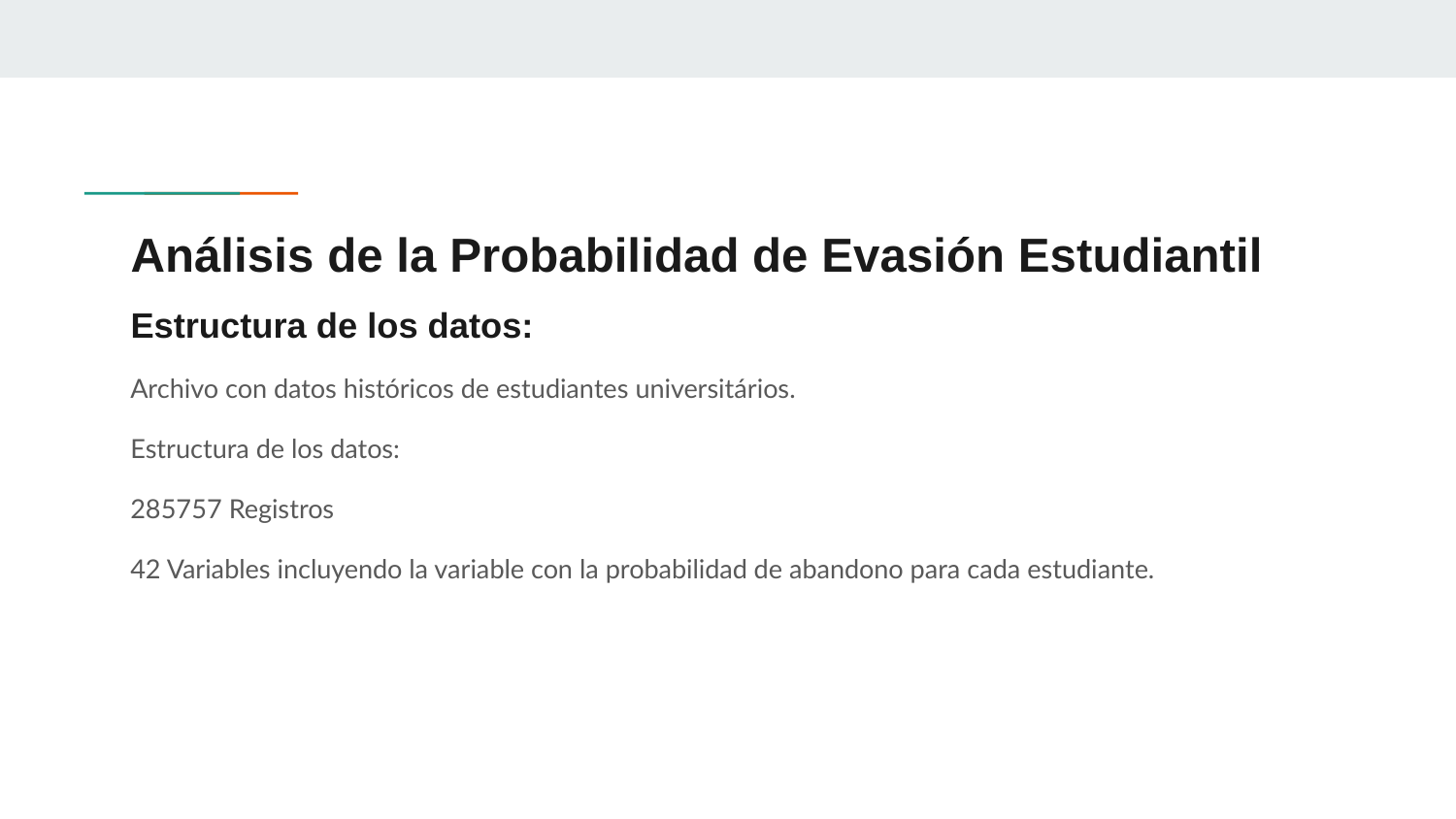

# Análisis de la Probabilidad de Evasión Estudiantil

Estructura de los datos:

Archivo con datos históricos de estudiantes universitários.
Estructura de los datos:
285757 Registros
42 Variables incluyendo la variable con la probabilidad de abandono para cada estudiante.